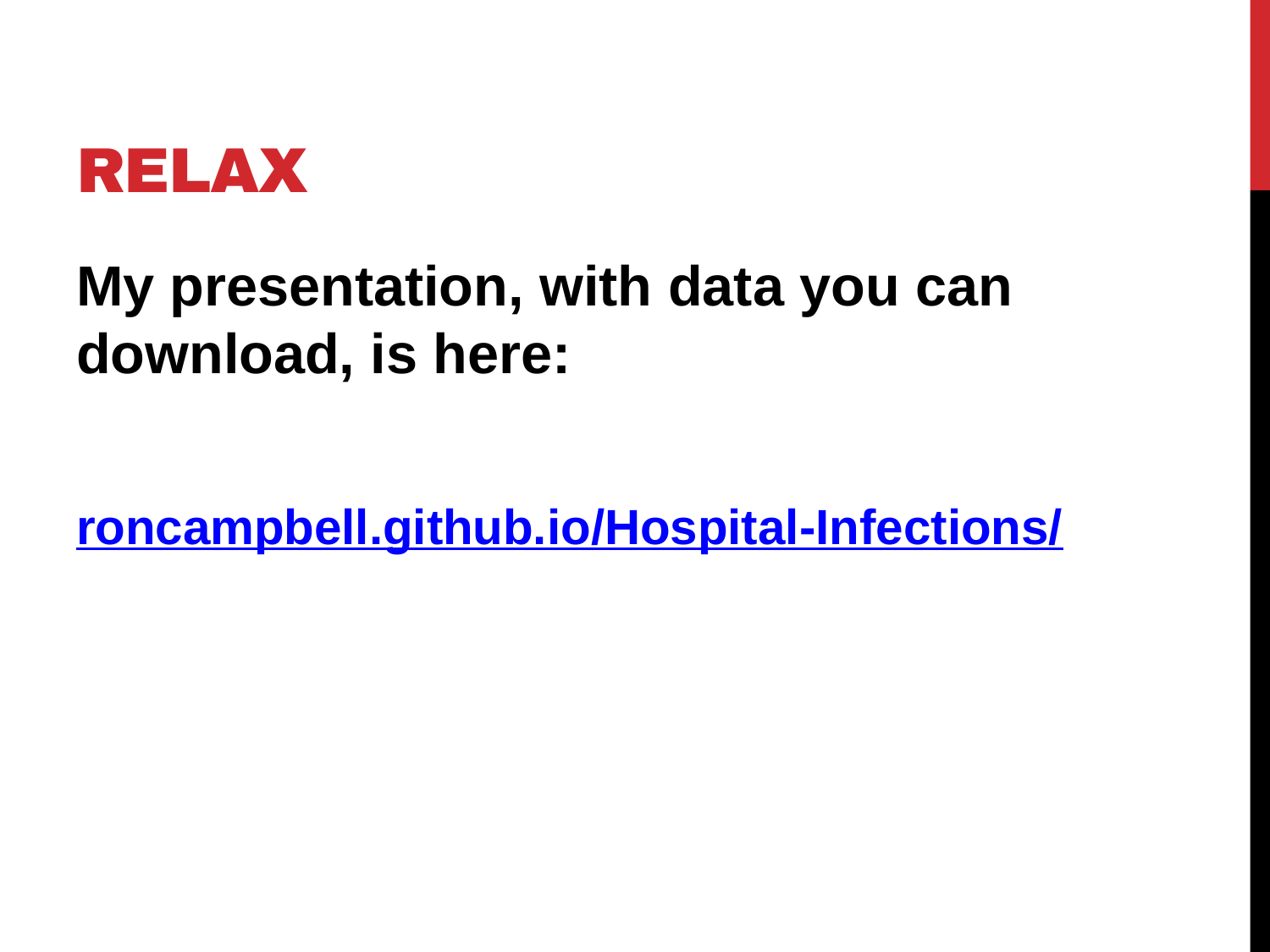

# Relax
My presentation, with data you can download, is here:

roncampbell.github.io/Hospital-Infections/